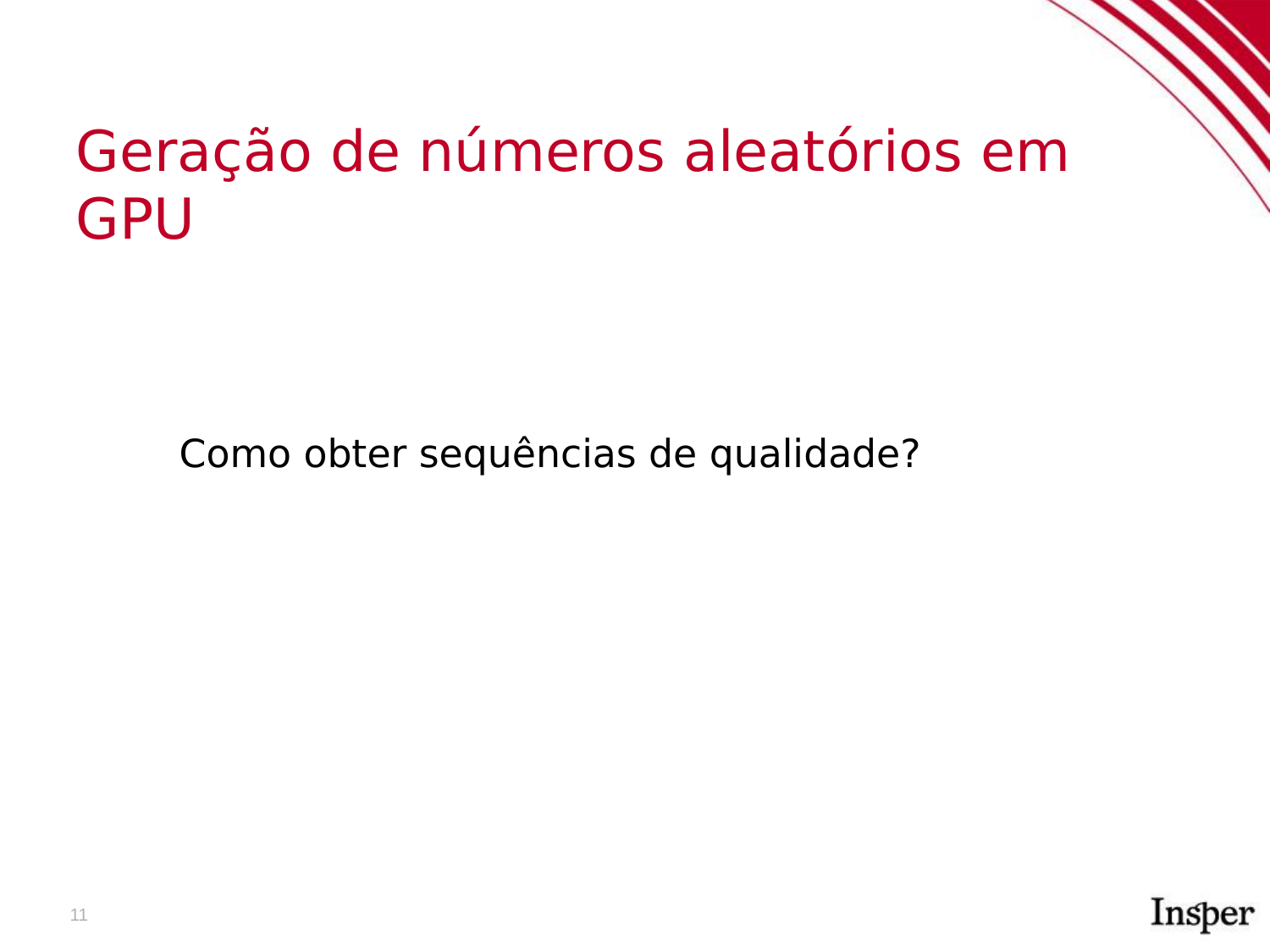

Geração de números aleatórios em GPU

	Como obter sequências de qualidade?
11